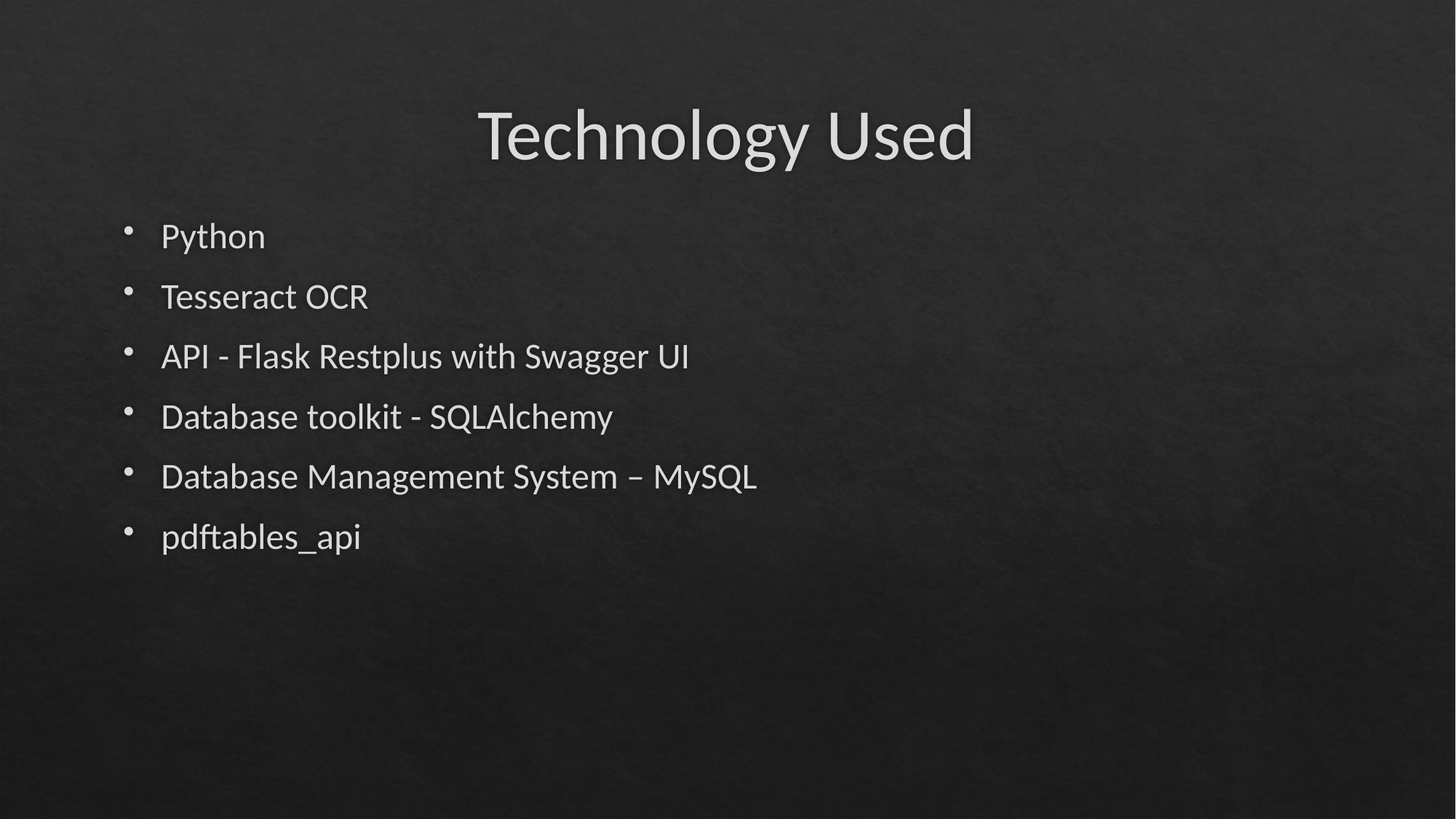

# Technology Used
Python
Tesseract OCR
API - Flask Restplus with Swagger UI
Database toolkit - SQLAlchemy
Database Management System – MySQL
pdftables_api